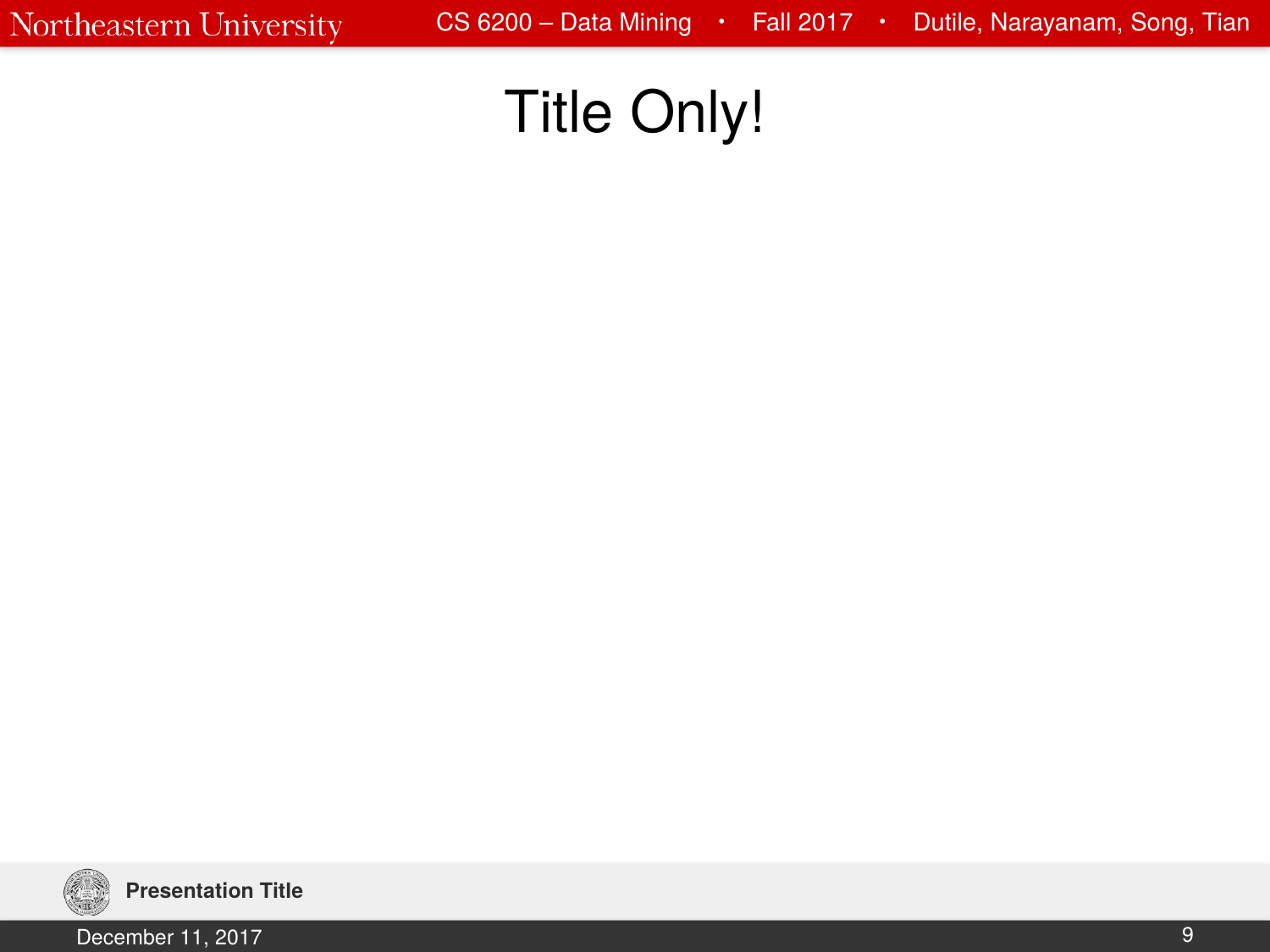

# Title Only!
Presentation Title
December 11, 2017
9